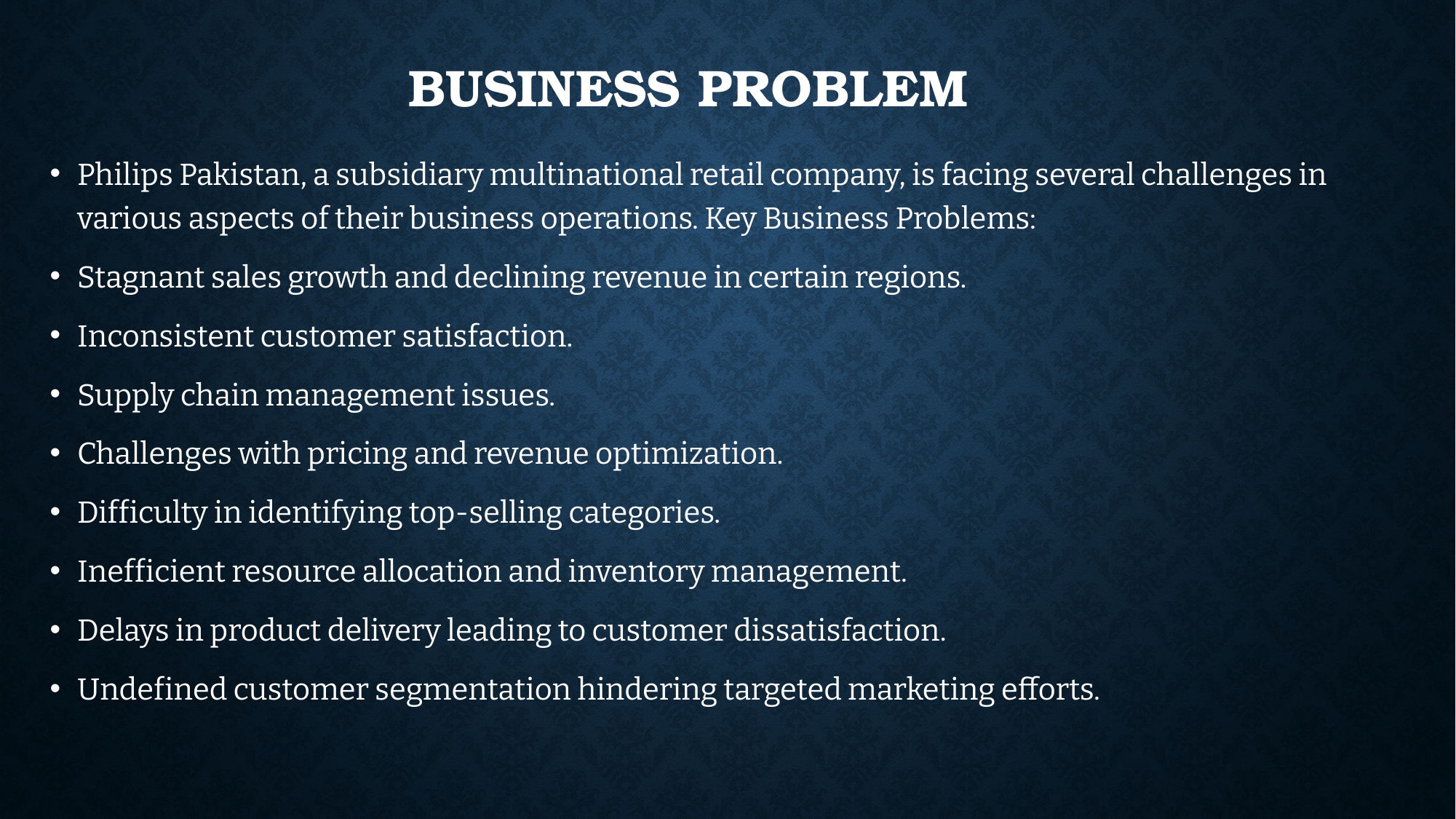

# Business Problem
Philips Pakistan, a subsidiary multinational retail company, is facing several challenges in various aspects of their business operations. Key Business Problems:
Stagnant sales growth and declining revenue in certain regions.
Inconsistent customer satisfaction.
Supply chain management issues.
Challenges with pricing and revenue optimization.
Difficulty in identifying top-selling categories.
Inefficient resource allocation and inventory management.
Delays in product delivery leading to customer dissatisfaction.
Undefined customer segmentation hindering targeted marketing efforts.